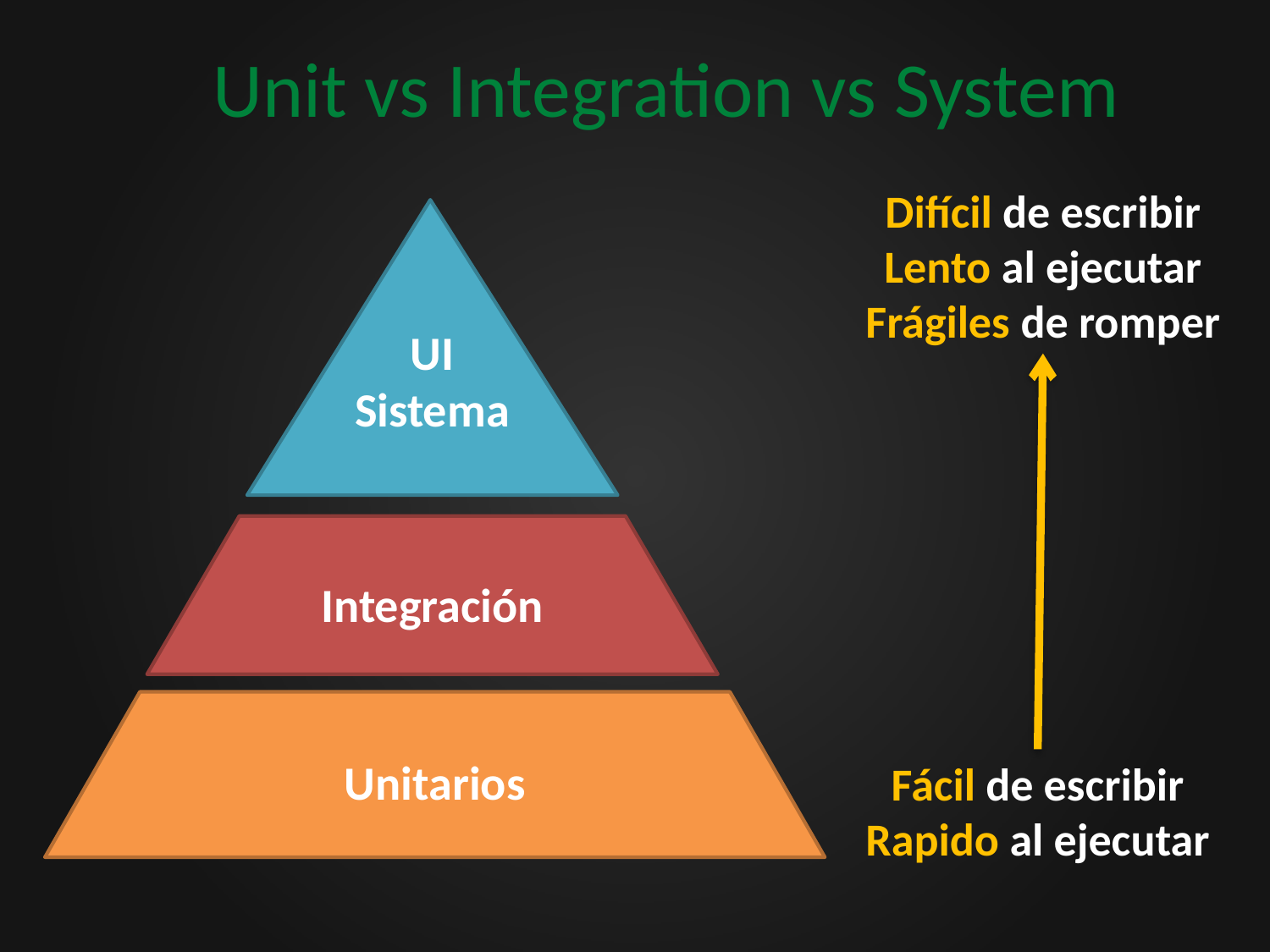

# Unit vs Integration vs System
Difícil de escribir
Lento al ejecutar
Frágiles de romper

UI
Sistema
Integración
Unitarios
Fácil de escribir
Rapido al ejecutar